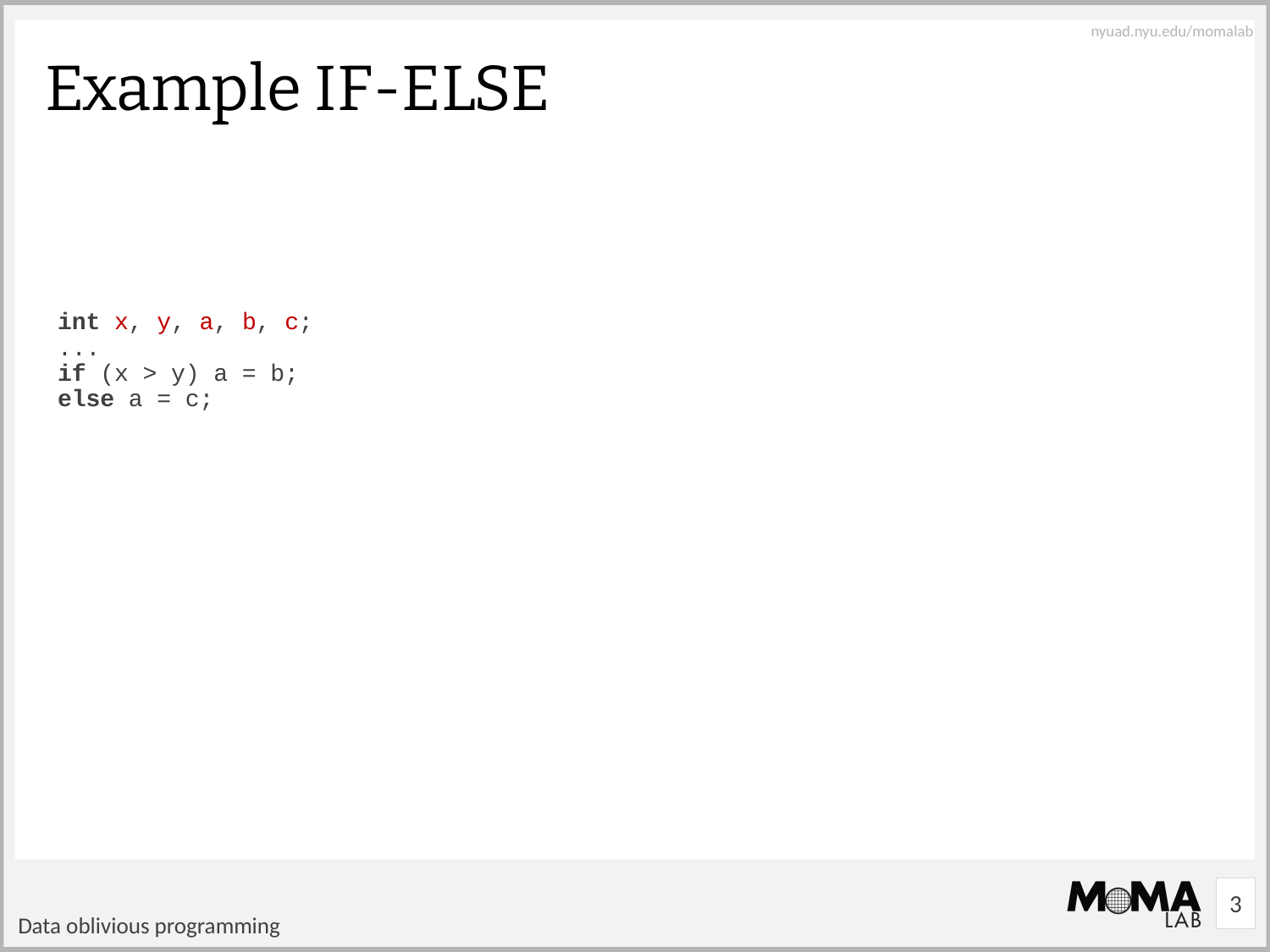

# Example IF-ELSE
int x, y, a, b, c;
...
if (x > y) a = b;
else a = c;
3
Data oblivious programming